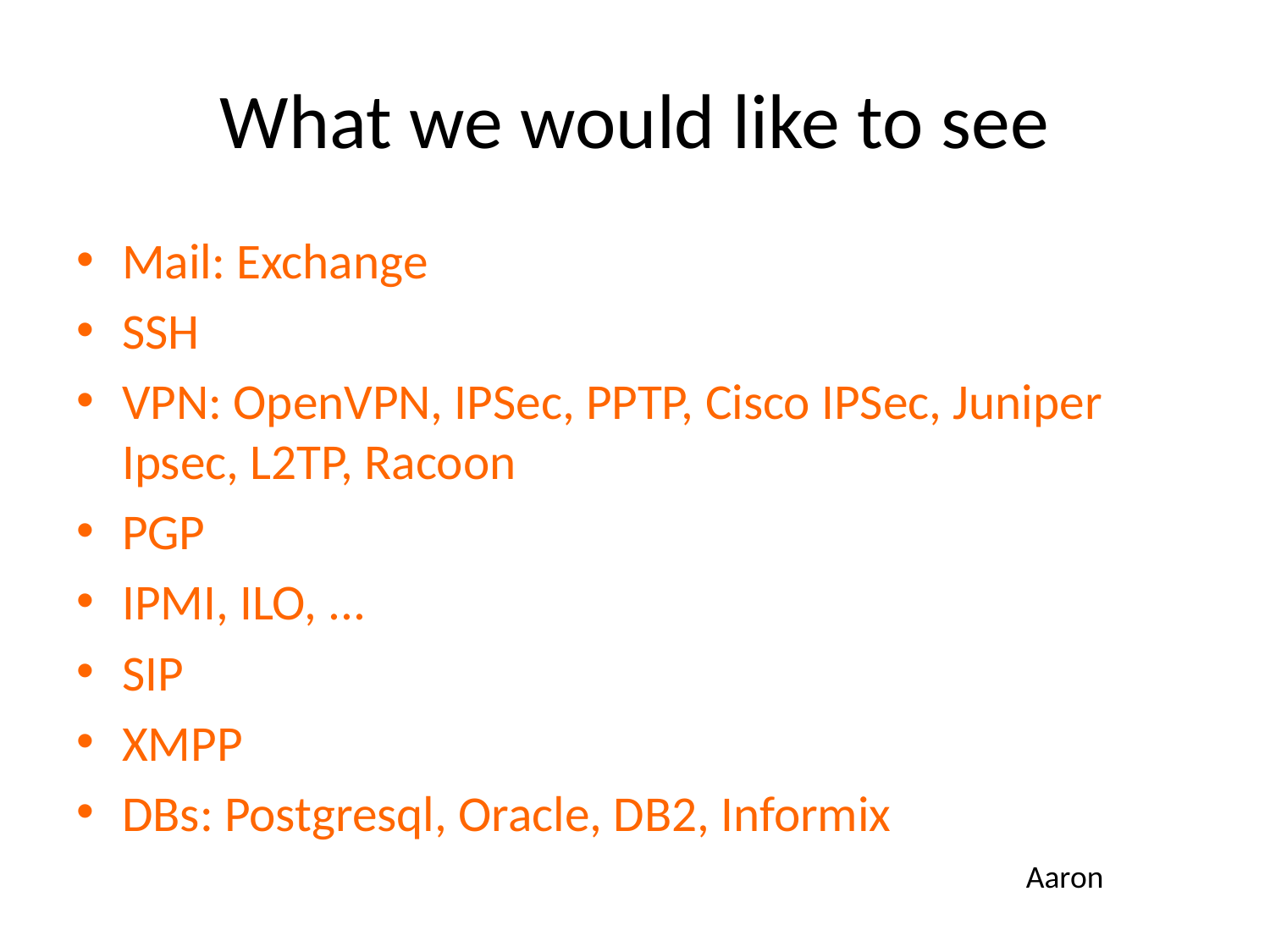

# What we would like to see
Mail: Exchange
SSH
VPN: OpenVPN, IPSec, PPTP, Cisco IPSec, Juniper Ipsec, L2TP, Racoon
PGP
IPMI, ILO, ...
SIP
XMPP
DBs: Postgresql, Oracle, DB2, Informix

Aaron